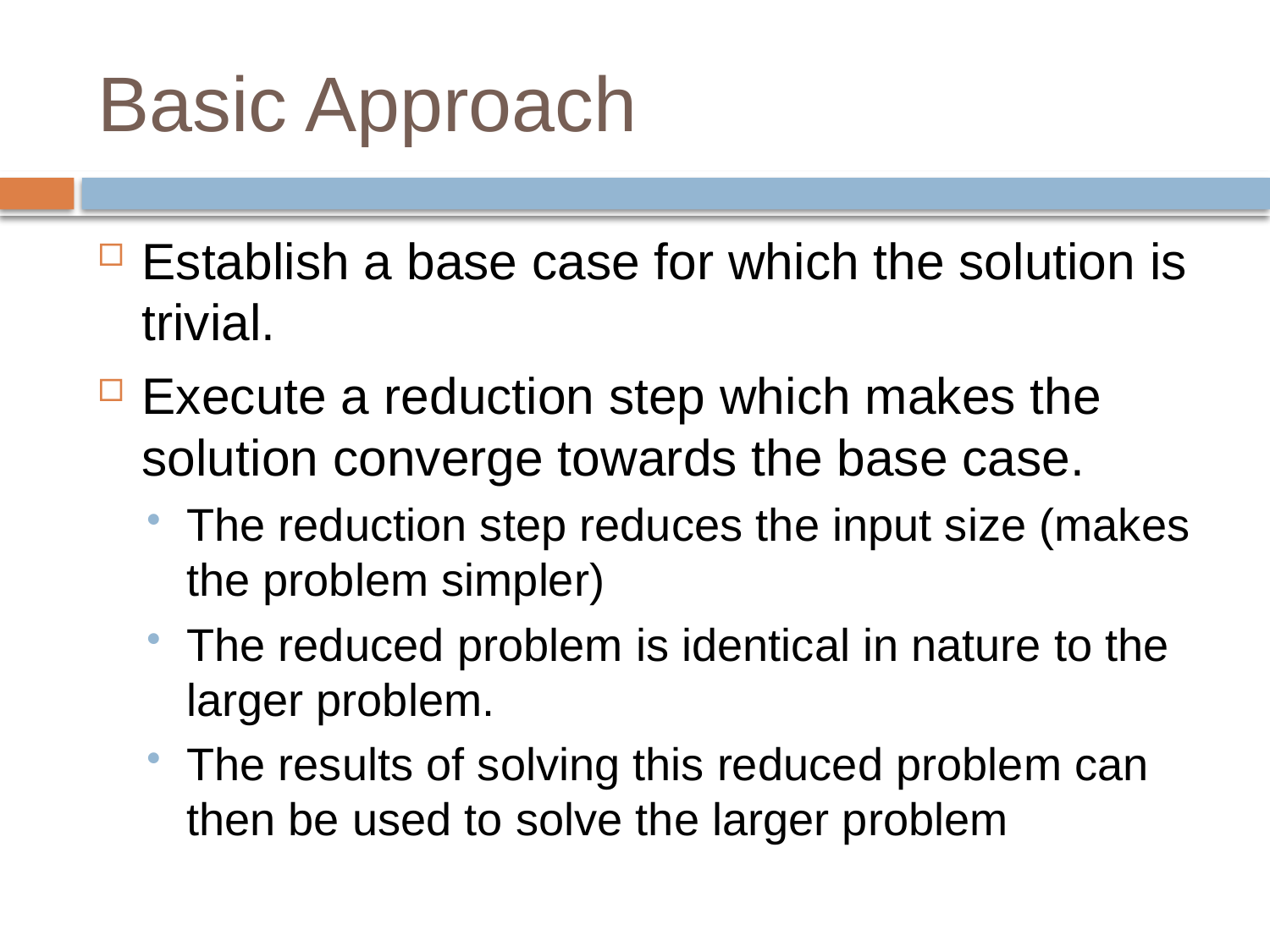

# Basic Approach
Establish a base case for which the solution is trivial.
Execute a reduction step which makes the solution converge towards the base case.
The reduction step reduces the input size (makes the problem simpler)
The reduced problem is identical in nature to the larger problem.
The results of solving this reduced problem can then be used to solve the larger problem